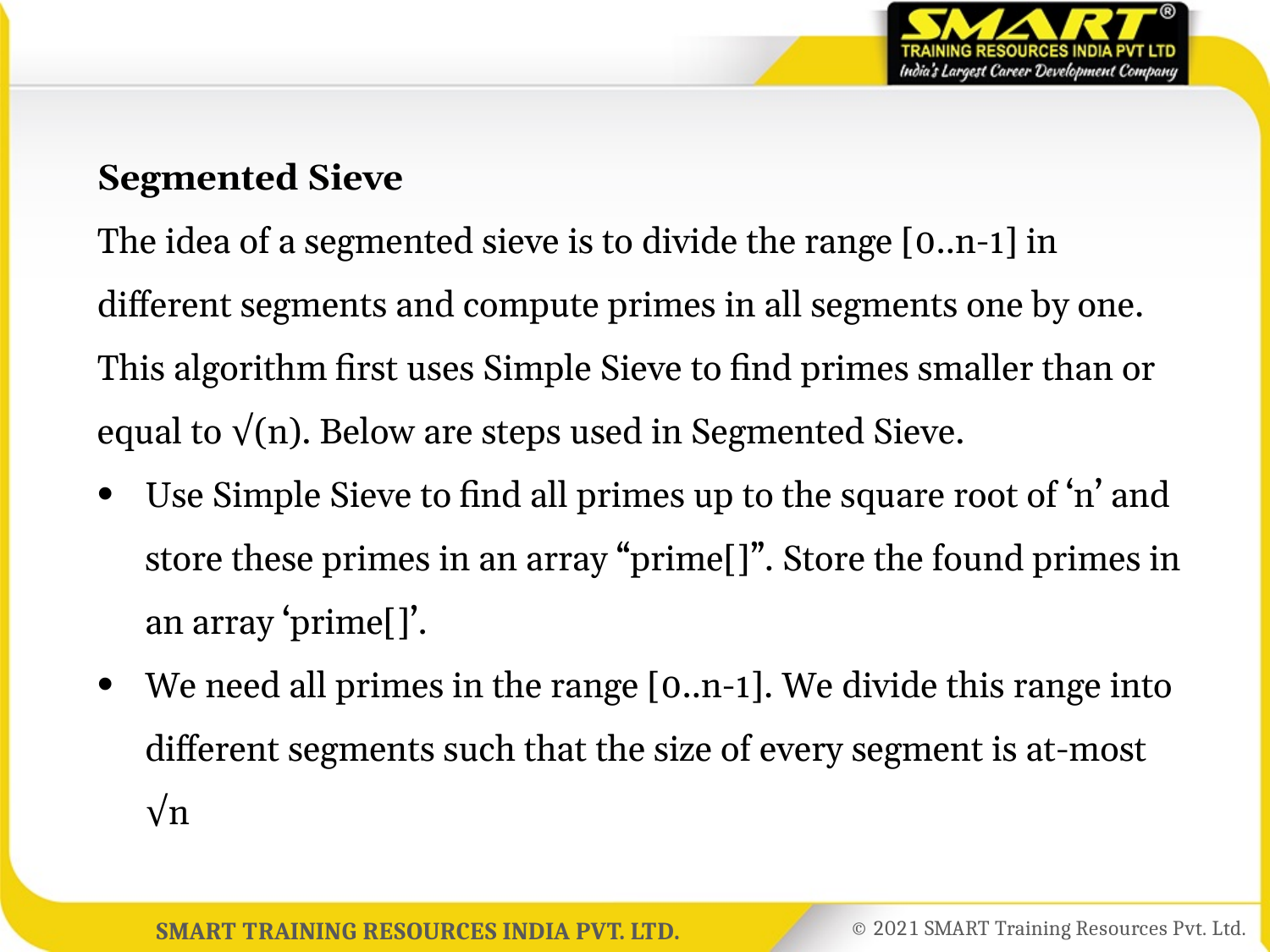

Segmented Sieve
The idea of a segmented sieve is to divide the range [0..n-1] in different segments and compute primes in all segments one by one. This algorithm first uses Simple Sieve to find primes smaller than or equal to √(n). Below are steps used in Segmented Sieve.
Use Simple Sieve to find all primes up to the square root of ‘n’ and store these primes in an array “prime[]”. Store the found primes in an array ‘prime[]’.
We need all primes in the range [0..n-1]. We divide this range into different segments such that the size of every segment is at-most √n